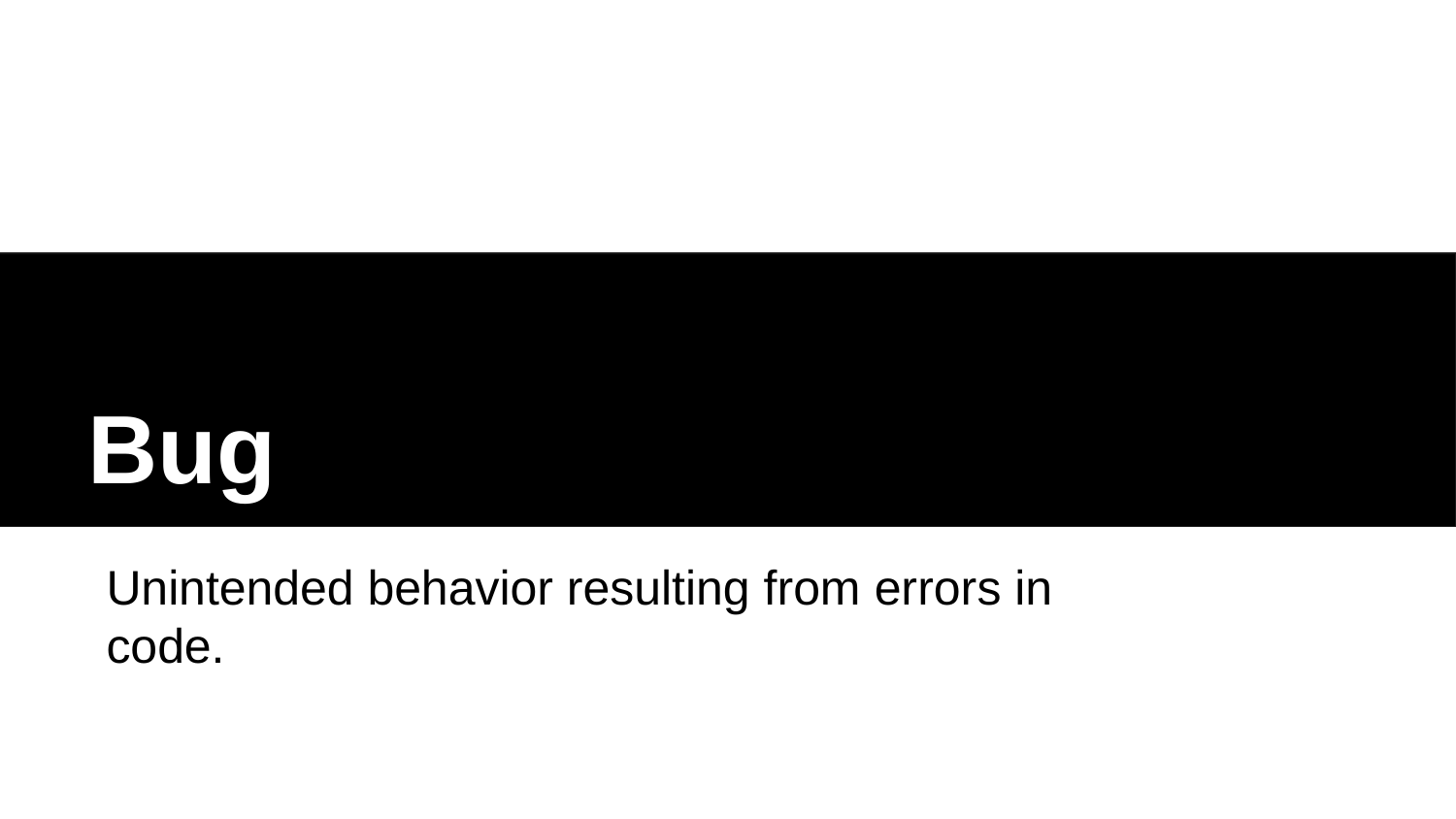

Bug
Unintended behavior resulting from errors in code.